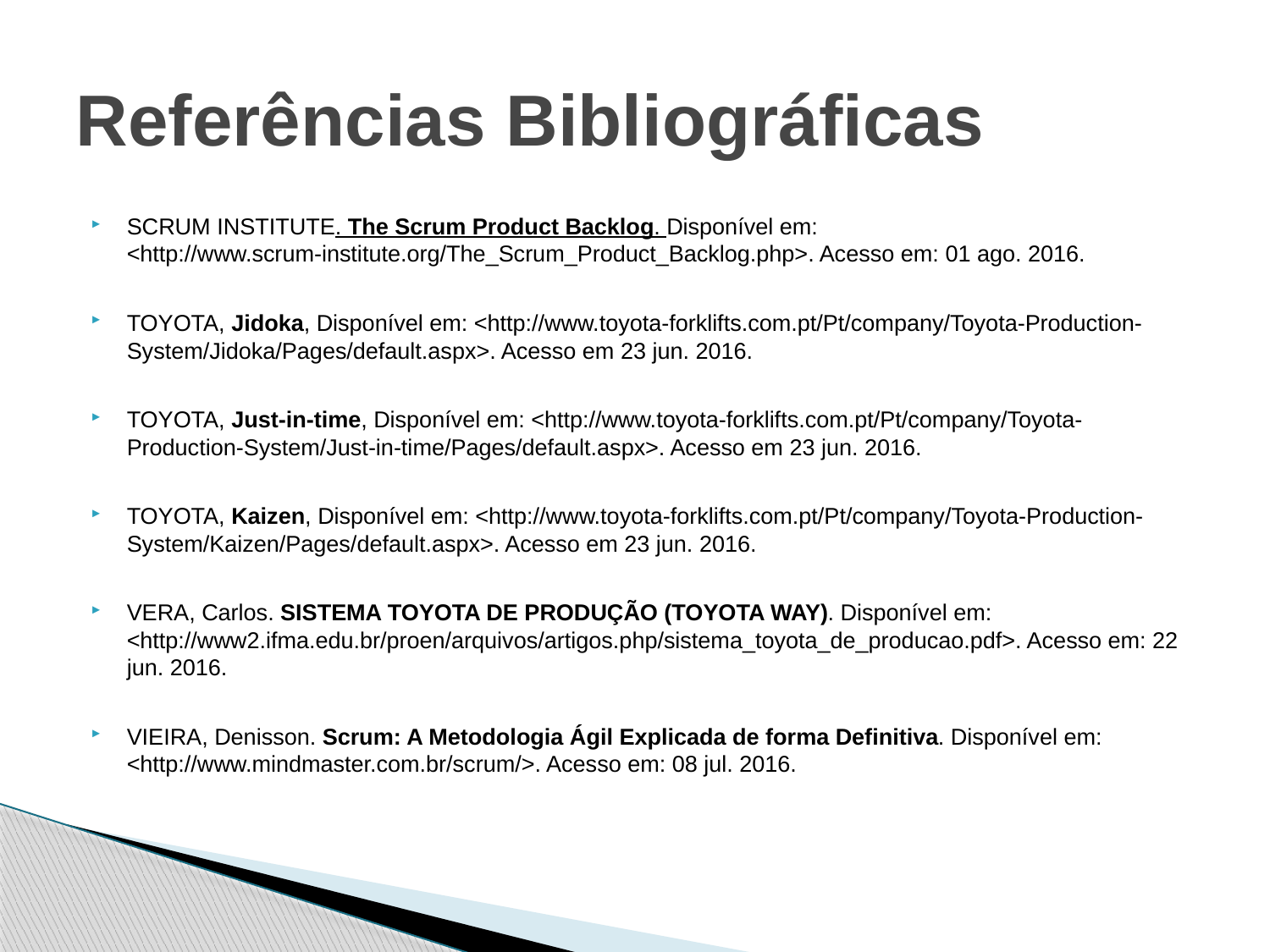

# Referências Bibliográficas
SCRUM INSTITUTE. The Scrum Product Backlog. Disponível em: <http://www.scrum-institute.org/The_Scrum_Product_Backlog.php>. Acesso em: 01 ago. 2016.

TOYOTA, Jidoka, Disponível em: <http://www.toyota-forklifts.com.pt/Pt/company/Toyota-Production-System/Jidoka/Pages/default.aspx>. Acesso em 23 jun. 2016.

TOYOTA, Just-in-time, Disponível em: <http://www.toyota-forklifts.com.pt/Pt/company/Toyota-Production-System/Just-in-time/Pages/default.aspx>. Acesso em 23 jun. 2016.

TOYOTA, Kaizen, Disponível em: <http://www.toyota-forklifts.com.pt/Pt/company/Toyota-Production-System/Kaizen/Pages/default.aspx>. Acesso em 23 jun. 2016.

VERA, Carlos. SISTEMA TOYOTA DE PRODUÇÃO (TOYOTA WAY). Disponível em: <http://www2.ifma.edu.br/proen/arquivos/artigos.php/sistema_toyota_de_producao.pdf>. Acesso em: 22 jun. 2016.

VIEIRA, Denisson. Scrum: A Metodologia Ágil Explicada de forma Definitiva. Disponível em: <http://www.mindmaster.com.br/scrum/>. Acesso em: 08 jul. 2016.